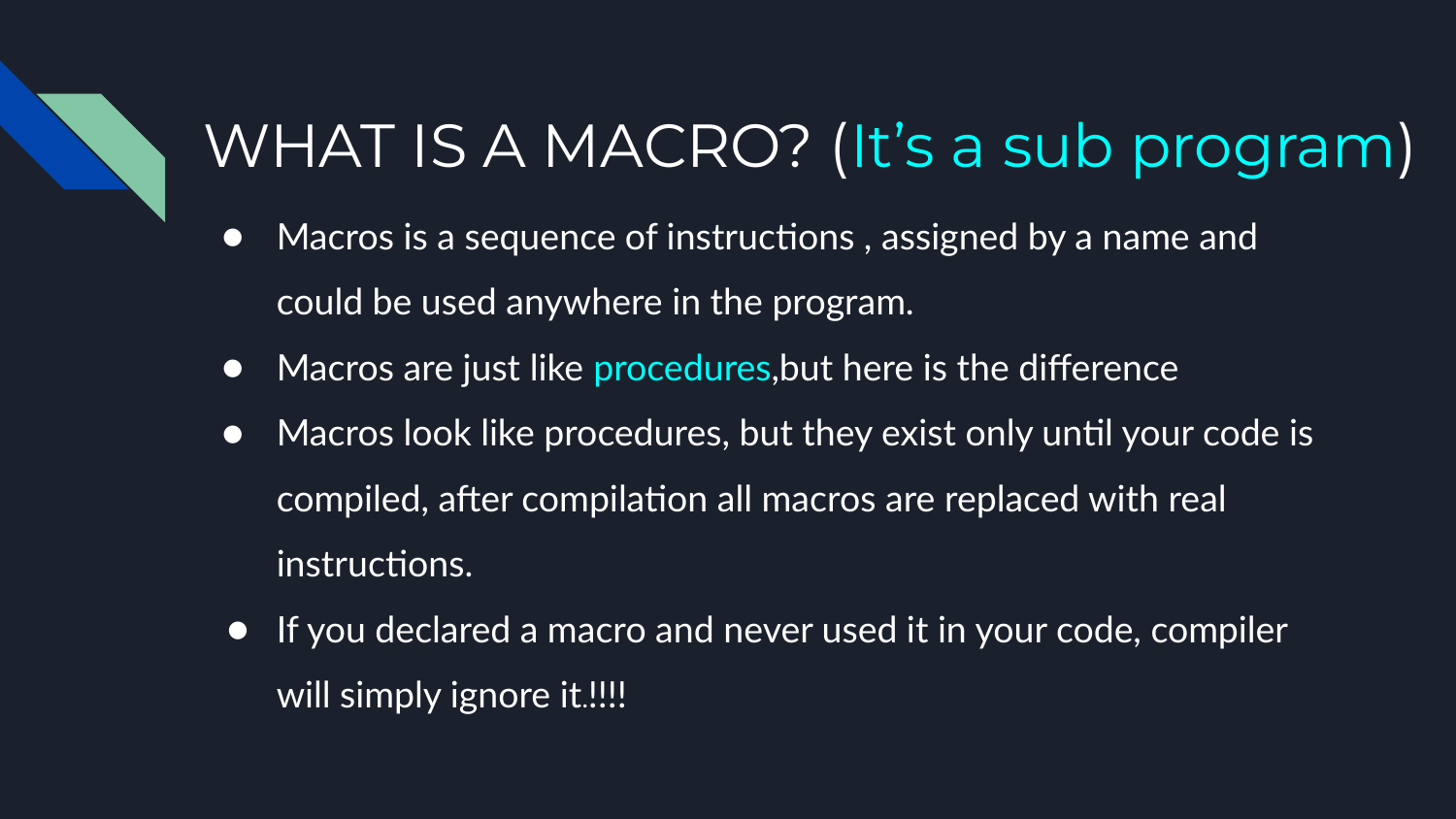

# WHAT IS A MACRO? (It’s a sub program)

Macros is a sequence of instructions , assigned by a name and could be used anywhere in the program.
Macros are just like procedures,but here is the difference
Macros look like procedures, but they exist only until your code is compiled, after compilation all macros are replaced with real instructions.
If you declared a macro and never used it in your code, compiler will simply ignore it.!!!!